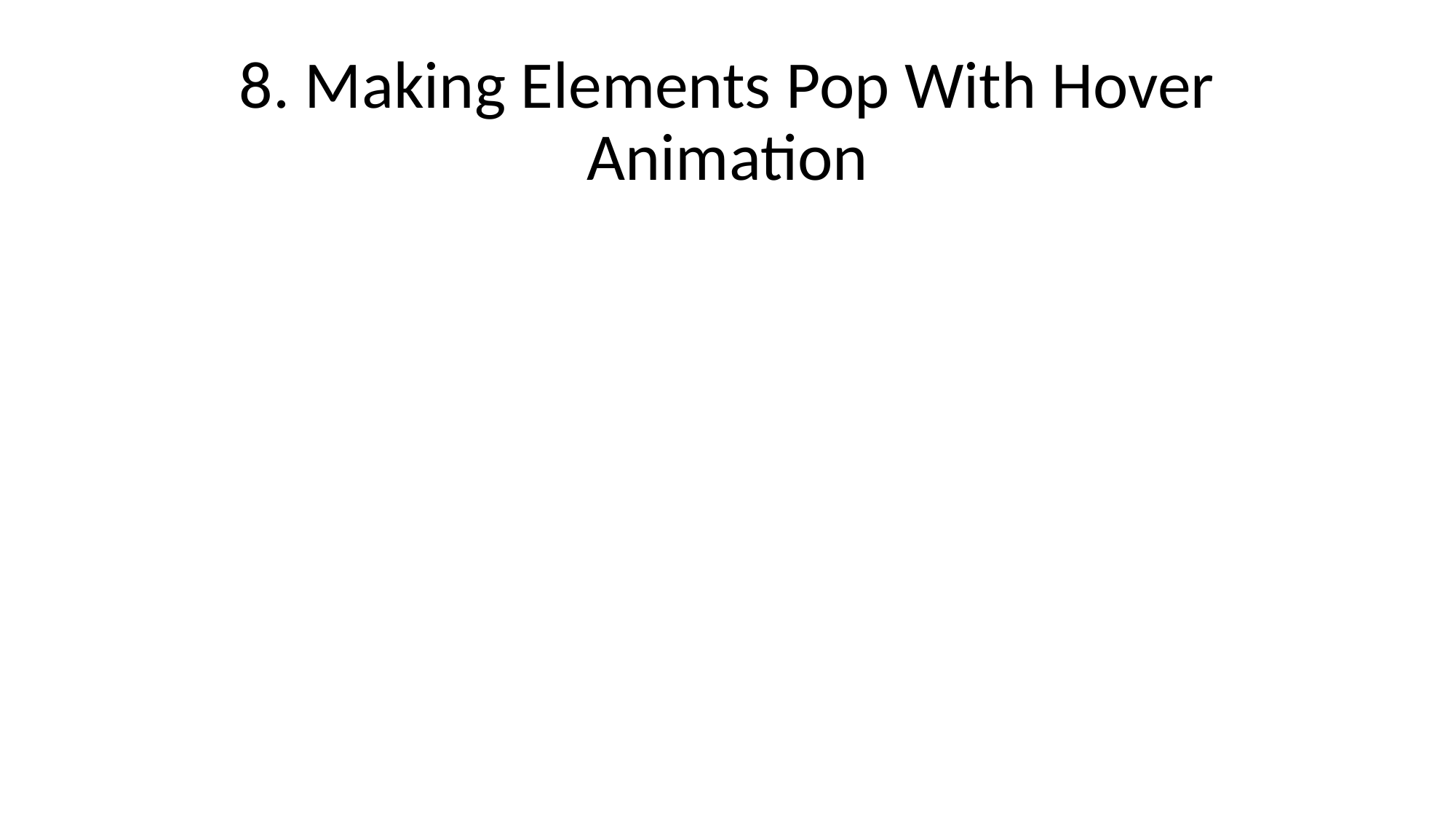

# 8. Making Elements Pop With Hover Animation